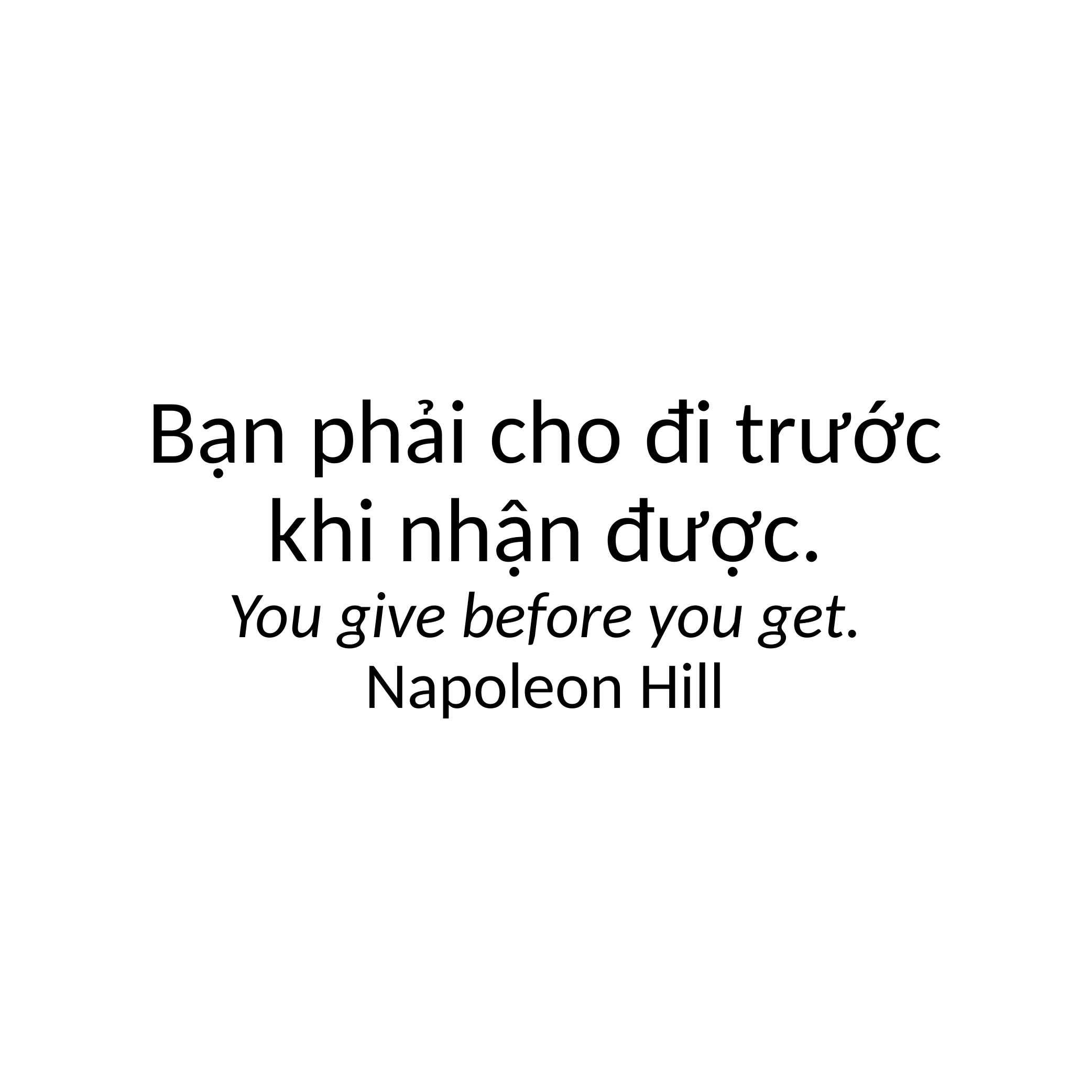

# Bạn phải cho đi trước khi nhận được. You give before you get. Napoleon Hill